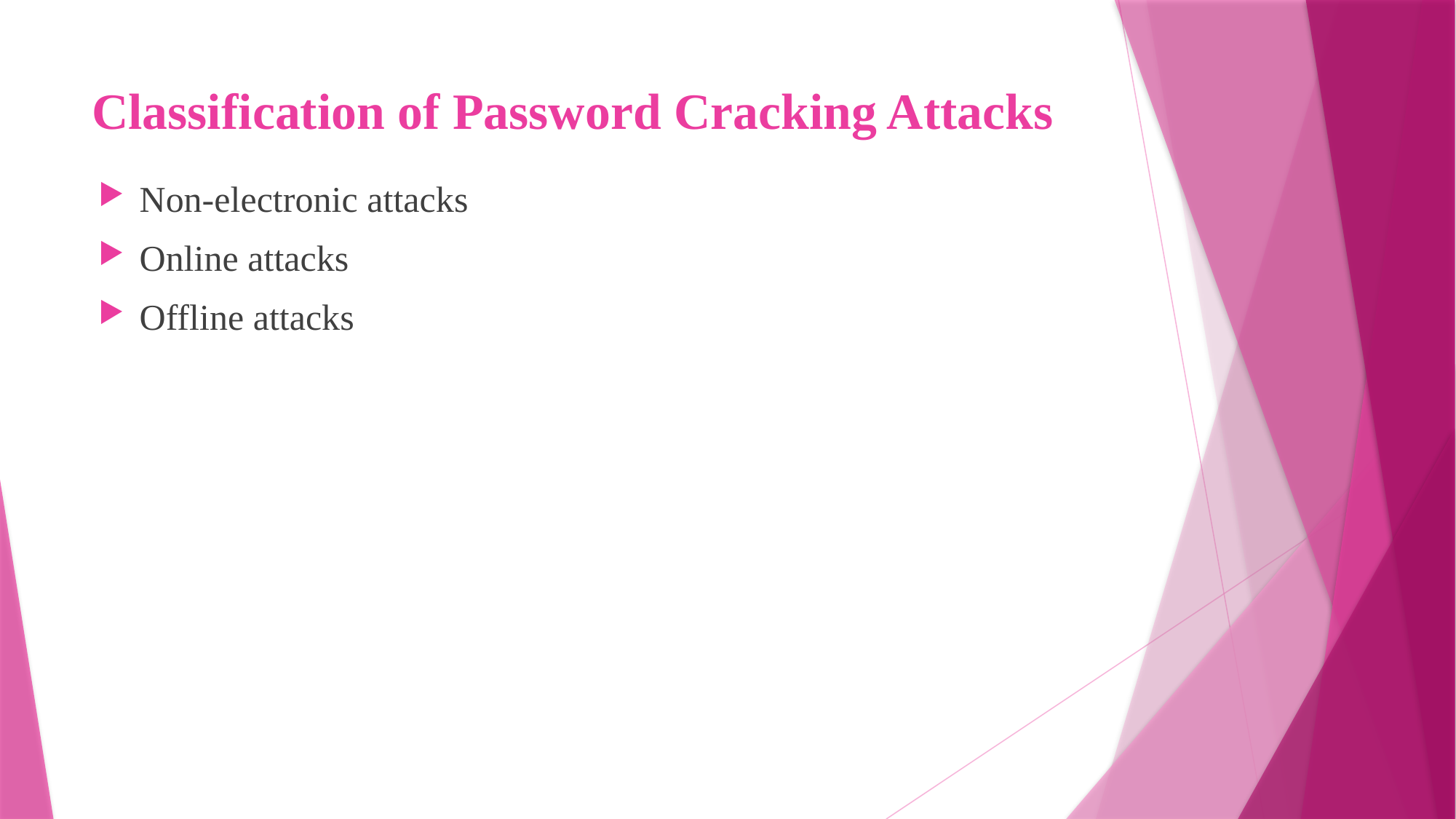

# Classification of Password Cracking Attacks
Non-electronic attacks
Online attacks
Offline attacks